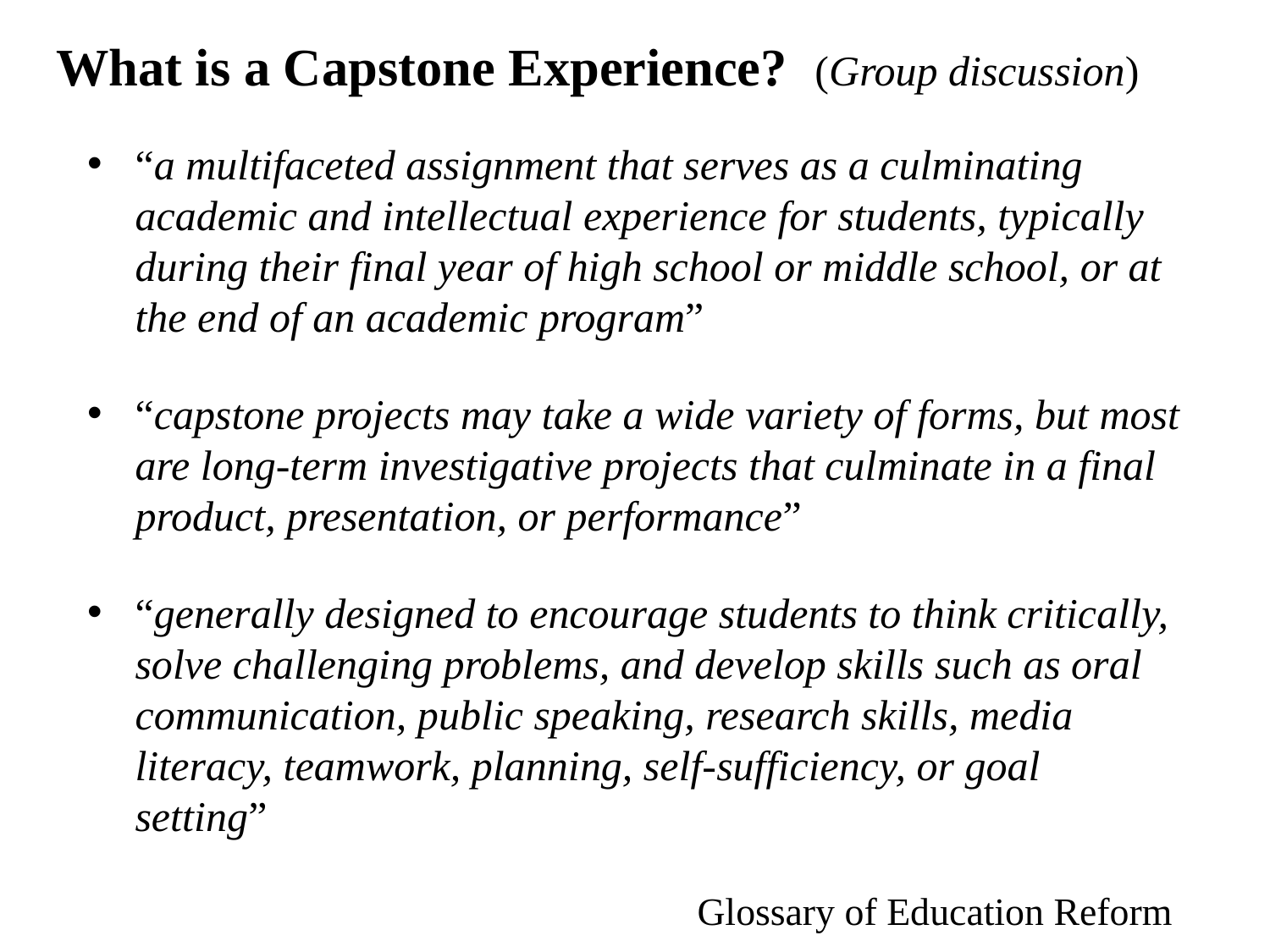

What is a Capstone Experience?  (Group discussion)
“a multifaceted assignment that serves as a culminating academic and intellectual experience for students, typically during their final year of high school or middle school, or at the end of an academic program”

“capstone projects may take a wide variety of forms, but most are long-term investigative projects that culminate in a final product, presentation, or performance”

“generally designed to encourage students to think critically, solve challenging problems, and develop skills such as oral communication, public speaking, research skills, media literacy, teamwork, planning, self-sufficiency, or goal setting”

Glossary of Education Reform